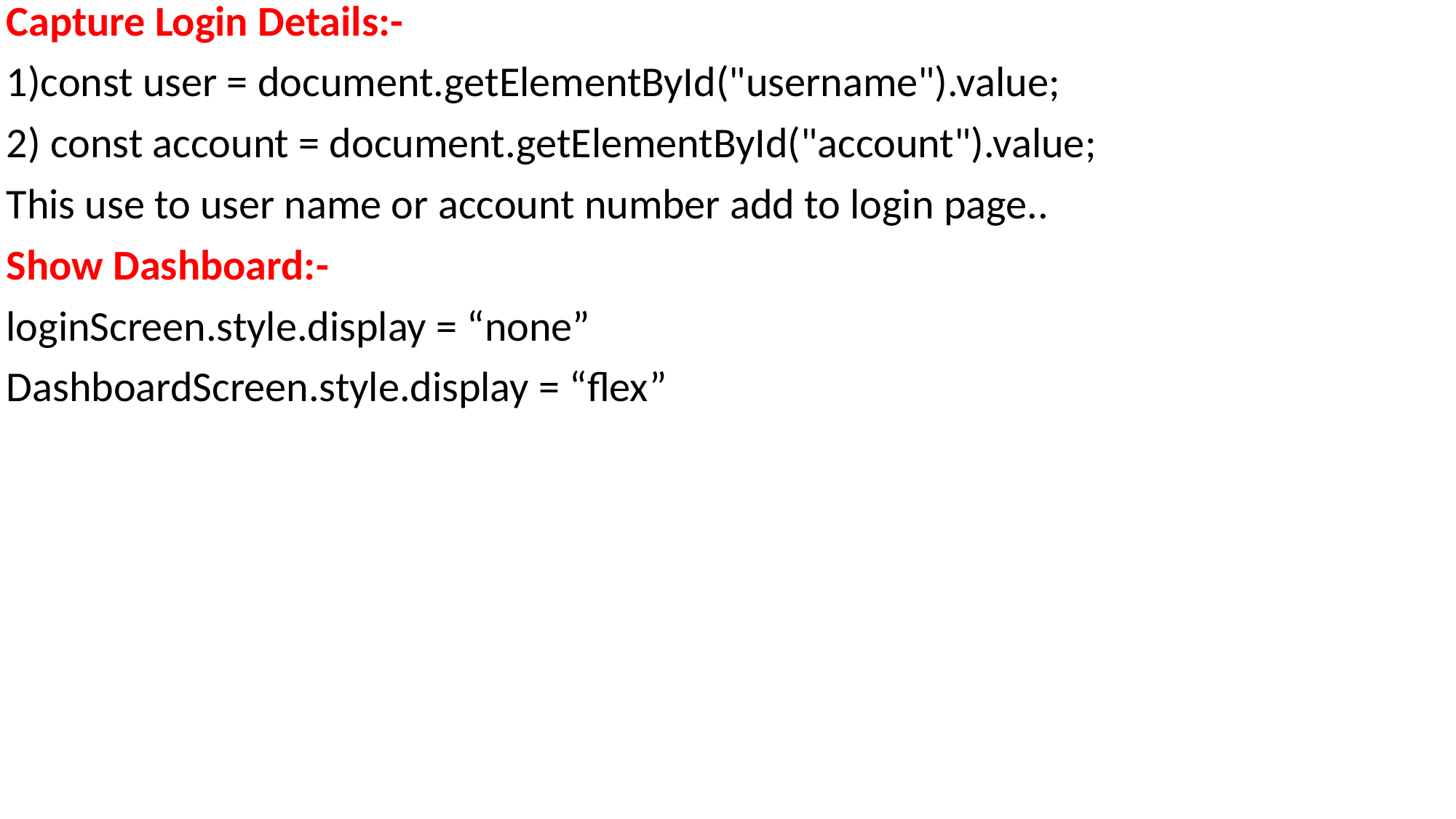

Capture Login Details:-
1)const user = document.getElementById("username").value;
2) const account = document.getElementById("account").value;
This use to user name or account number add to login page..
Show Dashboard:-
loginScreen.style.display = “none”
DashboardScreen.style.display = “flex”